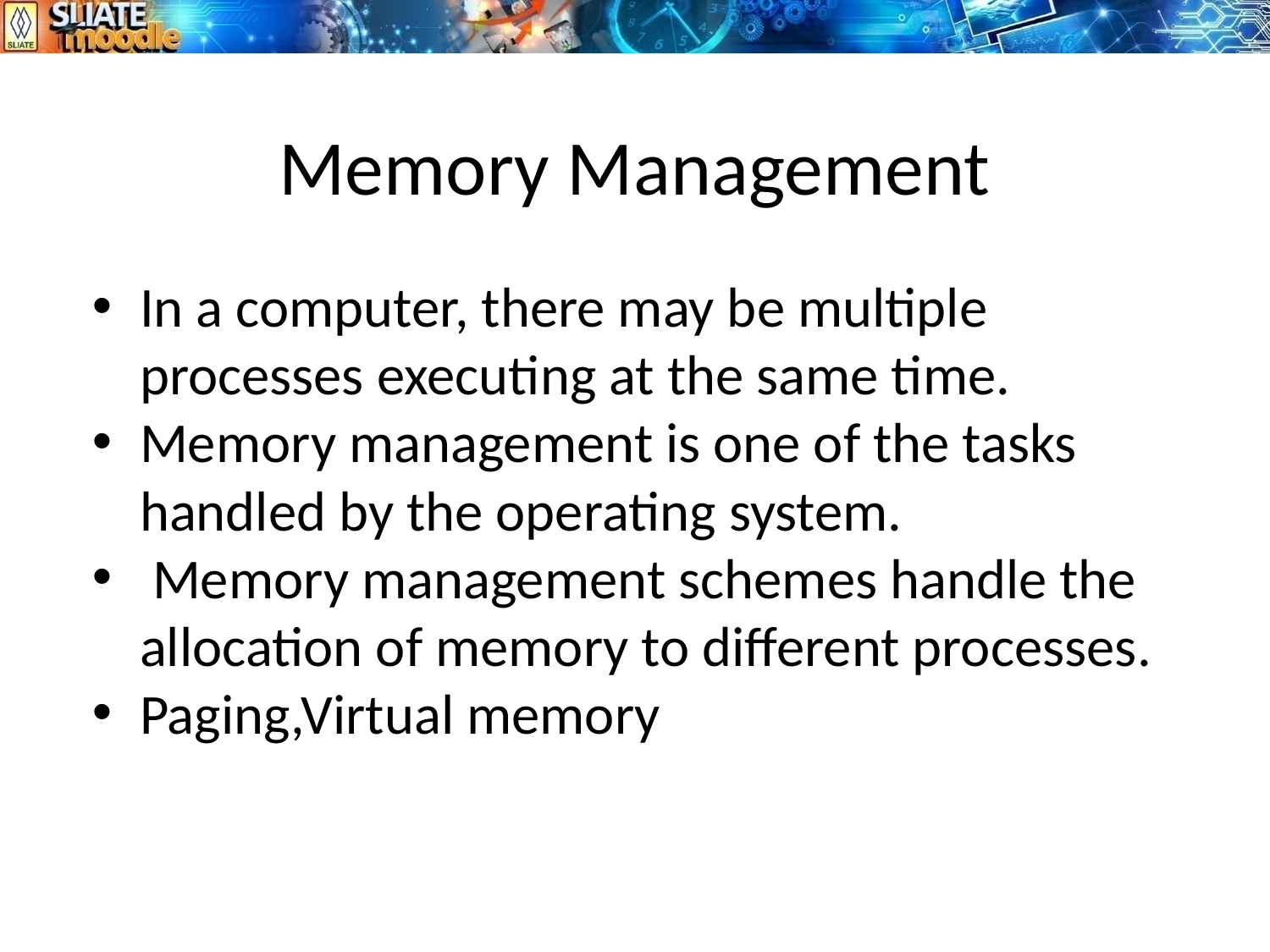

# Memory Management
In a computer, there may be multiple processes executing at the same time.
Memory management is one of the tasks handled by the operating system.
 Memory management schemes handle the allocation of memory to different processes.
Paging,Virtual memory